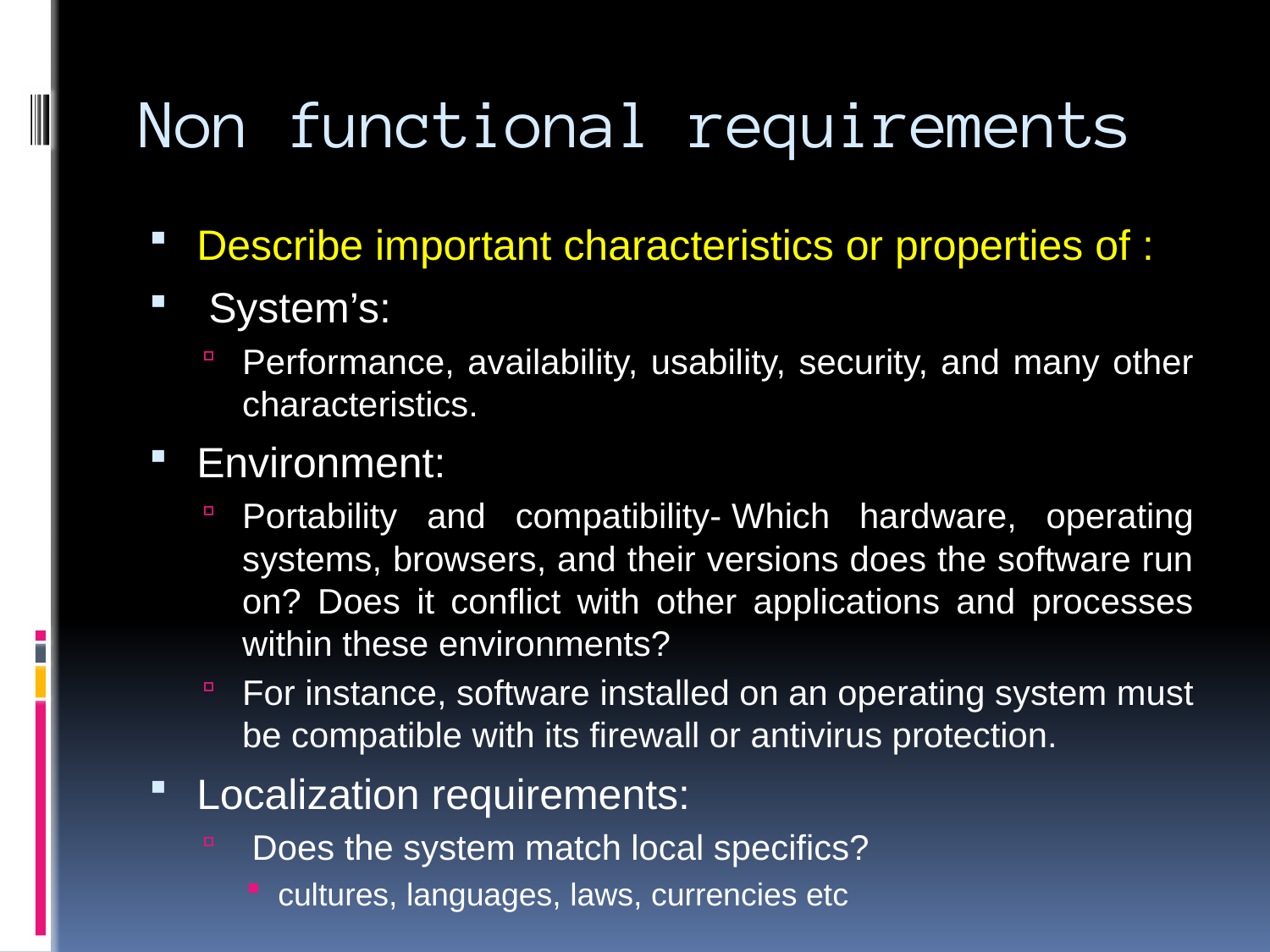

# Non functional requirements
Describe important characteristics or properties of :
 System’s:
Performance, availability, usability, security, and many other characteristics.
Environment:
Portability and compatibility- Which hardware, operating systems, browsers, and their versions does the software run on? Does it conflict with other applications and processes within these environments?
For instance, software installed on an operating system must be compatible with its firewall or antivirus protection.
Localization requirements:
 Does the system match local specifics?
cultures, languages, laws, currencies etc